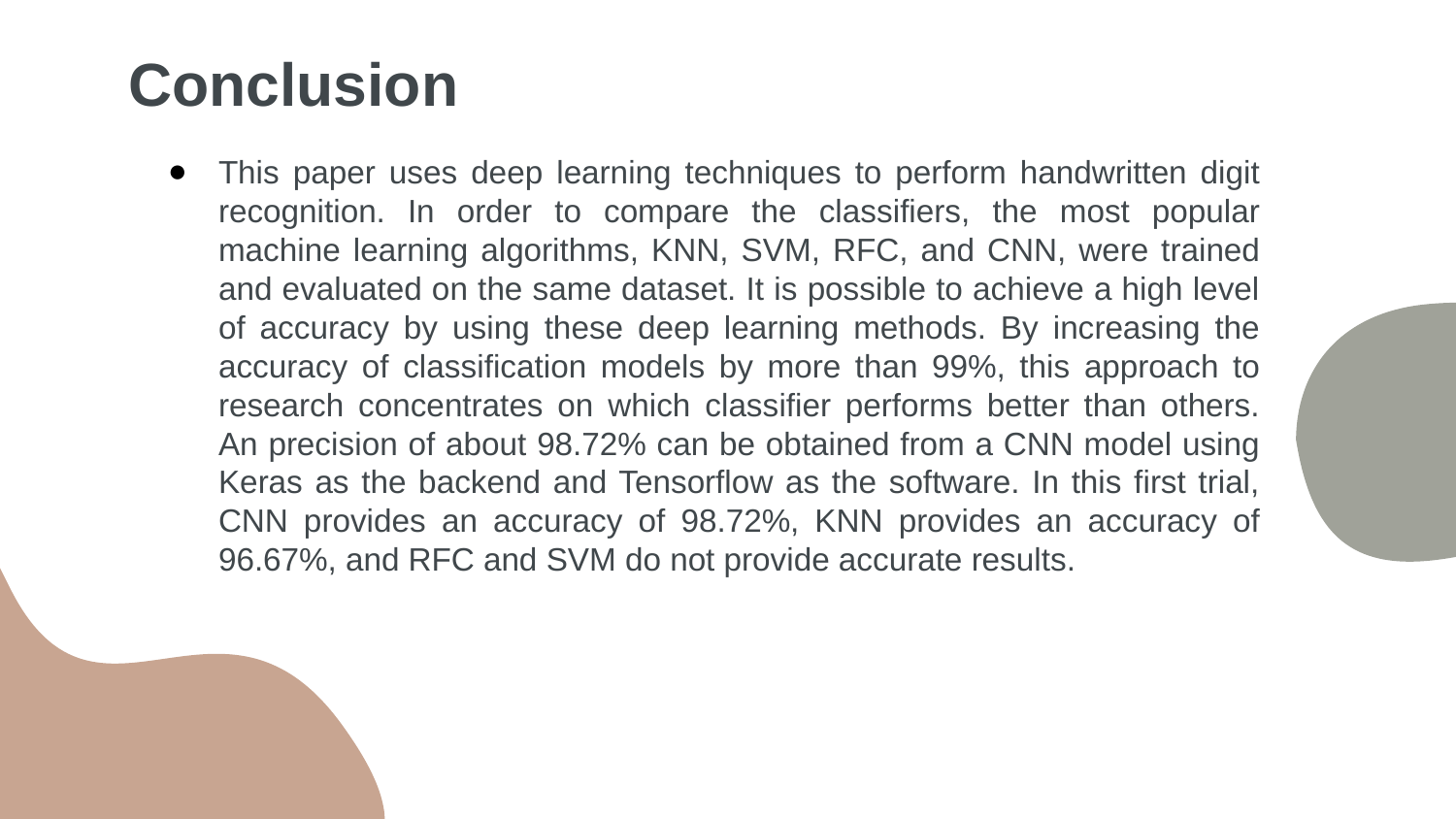

# Conclusion
This paper uses deep learning techniques to perform handwritten digit recognition. In order to compare the classifiers, the most popular machine learning algorithms, KNN, SVM, RFC, and CNN, were trained and evaluated on the same dataset. It is possible to achieve a high level of accuracy by using these deep learning methods. By increasing the accuracy of classification models by more than 99%, this approach to research concentrates on which classifier performs better than others. An precision of about 98.72% can be obtained from a CNN model using Keras as the backend and Tensorflow as the software. In this first trial, CNN provides an accuracy of 98.72%, KNN provides an accuracy of 96.67%, and RFC and SVM do not provide accurate results.